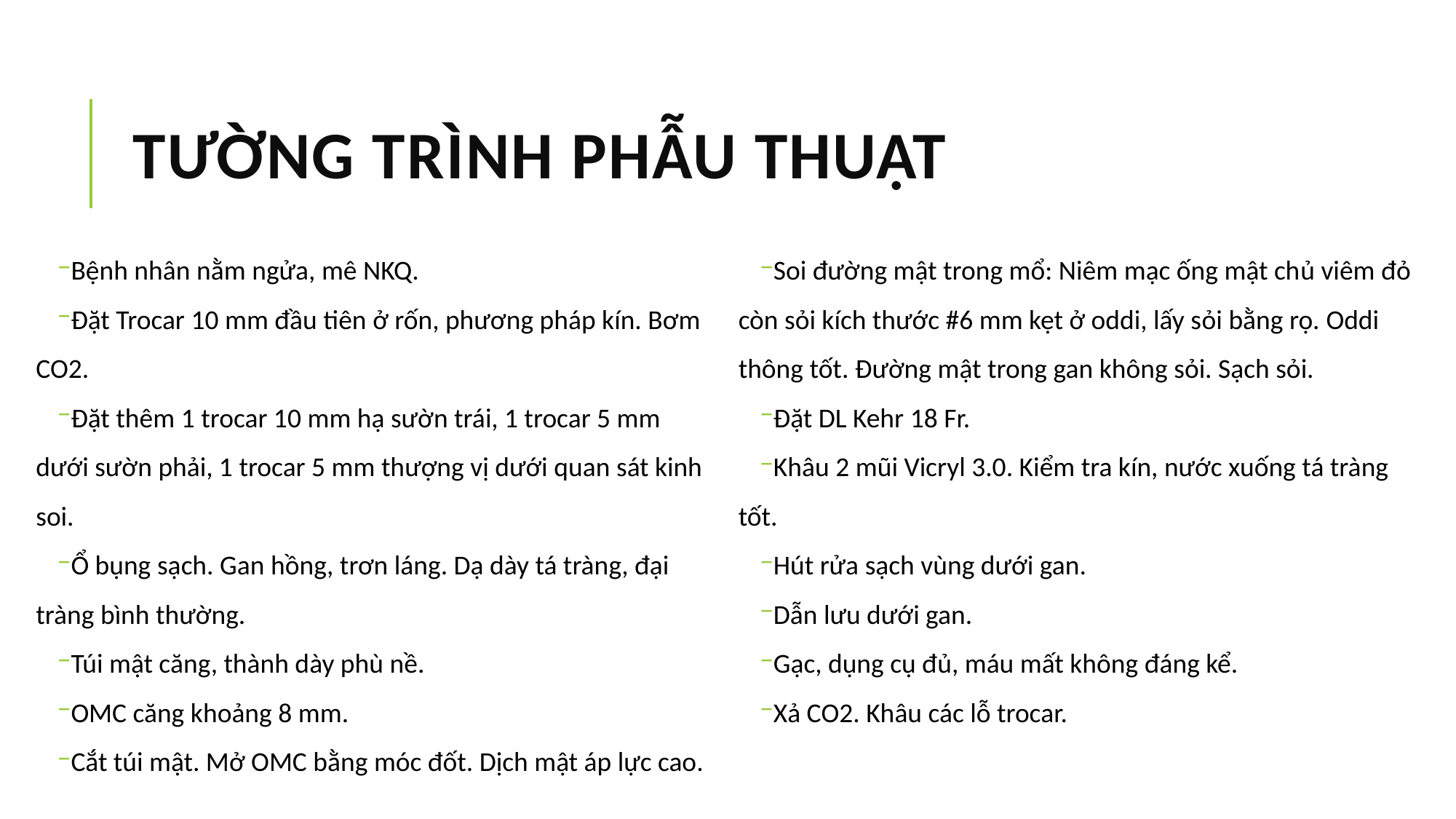

# Tường trình phẫu thuật
Bệnh nhân nằm ngửa, mê NKQ.
Đặt Trocar 10 mm đầu tiên ở rốn, phương pháp kín. Bơm CO2.
Đặt thêm 1 trocar 10 mm hạ sườn trái, 1 trocar 5 mm dưới sườn phải, 1 trocar 5 mm thượng vị dưới quan sát kinh soi.
Ổ bụng sạch. Gan hồng, trơn láng. Dạ dày tá tràng, đại tràng bình thường.
Túi mật căng, thành dày phù nề.
OMC căng khoảng 8 mm.
Cắt túi mật. Mở OMC bằng móc đốt. Dịch mật áp lực cao.
Soi đường mật trong mổ: Niêm mạc ống mật chủ viêm đỏ còn sỏi kích thước #6 mm kẹt ở oddi, lấy sỏi bằng rọ. Oddi thông tốt. Đường mật trong gan không sỏi. Sạch sỏi.
Đặt DL Kehr 18 Fr.
Khâu 2 mũi Vicryl 3.0. Kiểm tra kín, nước xuống tá tràng tốt.
Hút rửa sạch vùng dưới gan.
Dẫn lưu dưới gan.
Gạc, dụng cụ đủ, máu mất không đáng kể.
Xả CO2. Khâu các lỗ trocar.